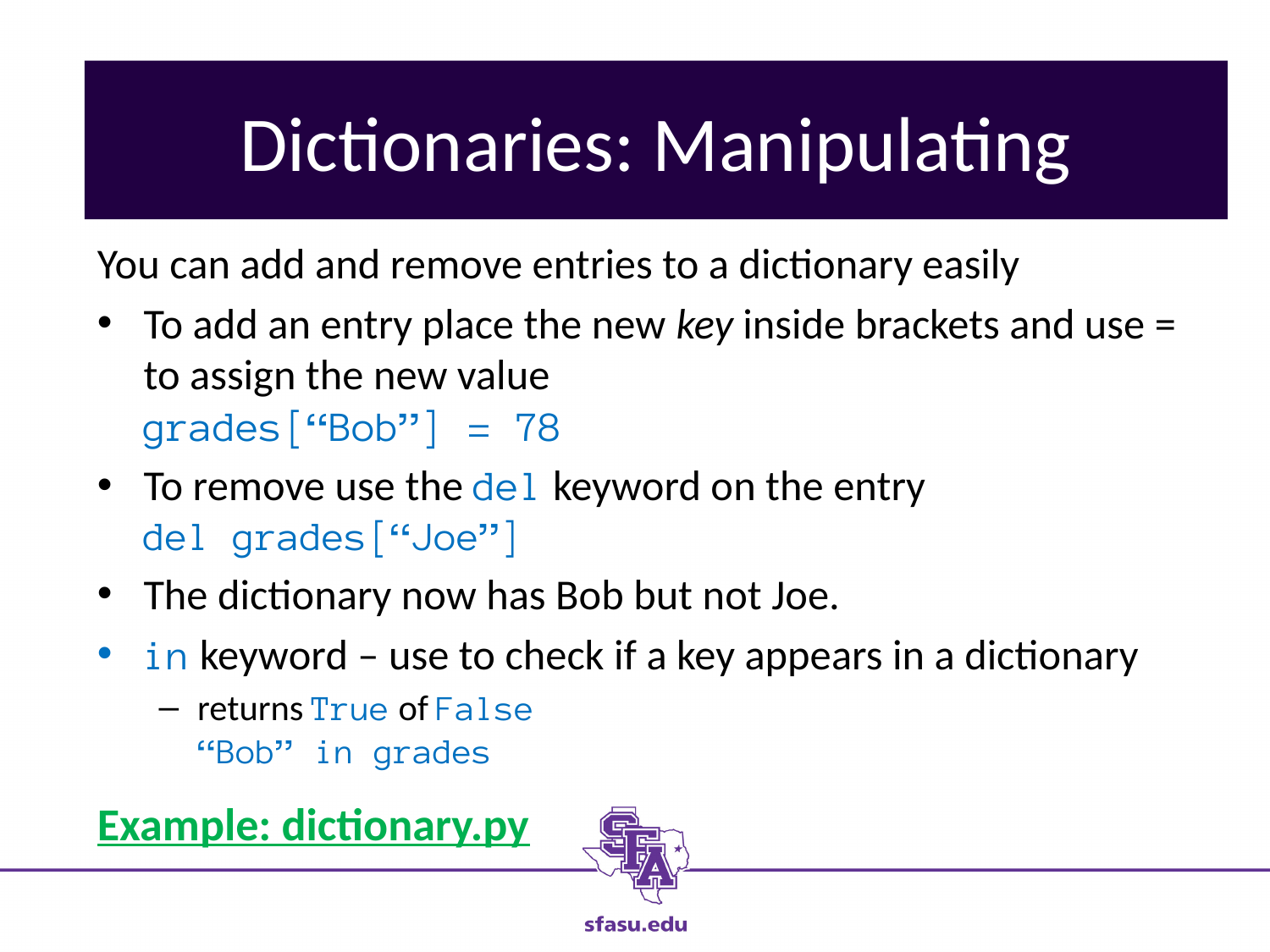

Dictionaries: Manipulating
You can add and remove entries to a dictionary easily
To add an entry place the new key inside brackets and use = to assign the new value
grades[“Bob”] = 78
To remove use the del keyword on the entry
del grades[“Joe”]
The dictionary now has Bob but not Joe.
in keyword – use to check if a key appears in a dictionary
returns True of False
“Bob” in grades

Example: dictionary.py